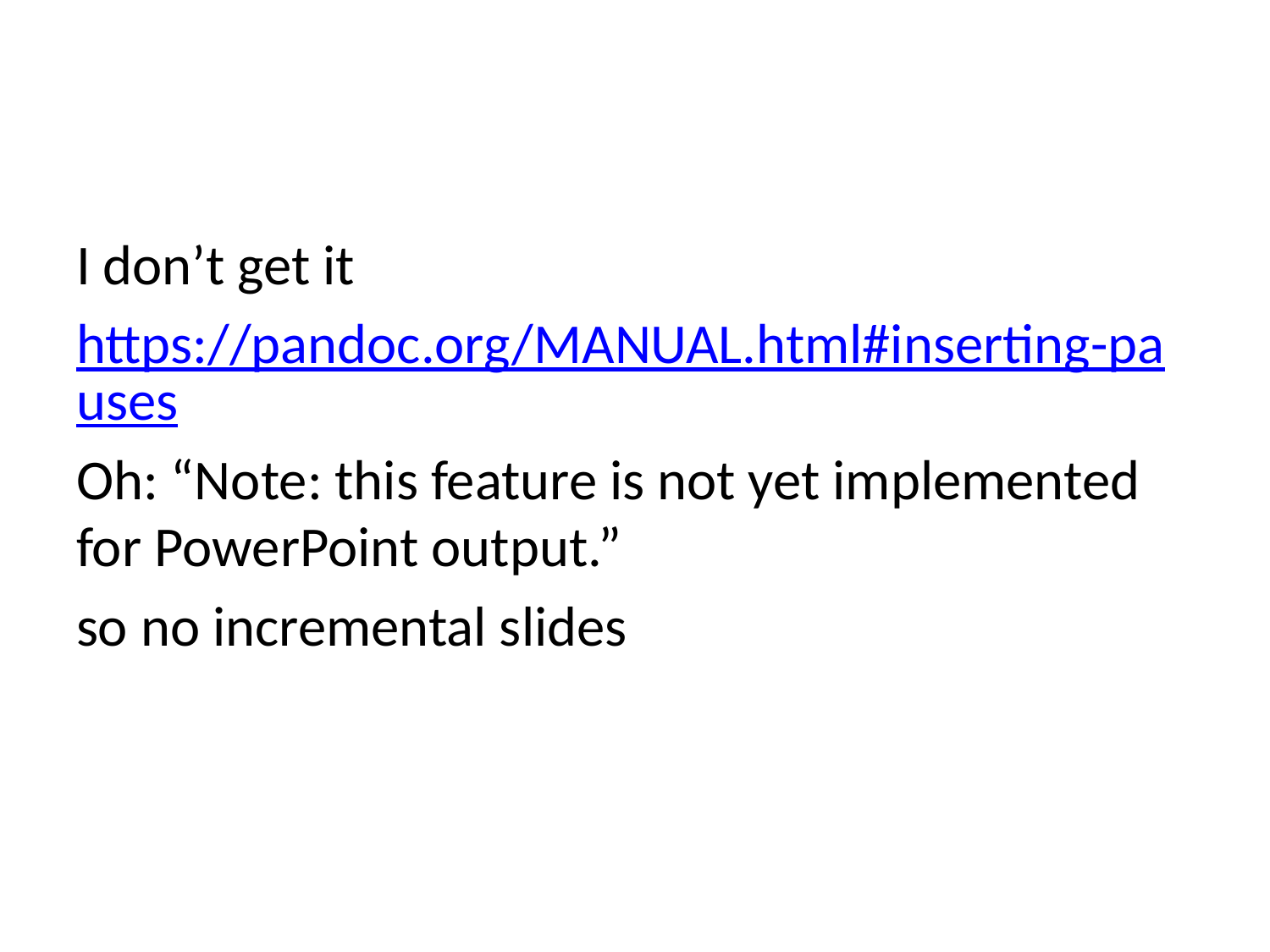

I don’t get it
https://pandoc.org/MANUAL.html#inserting-pauses
Oh: “Note: this feature is not yet implemented for PowerPoint output.”
so no incremental slides